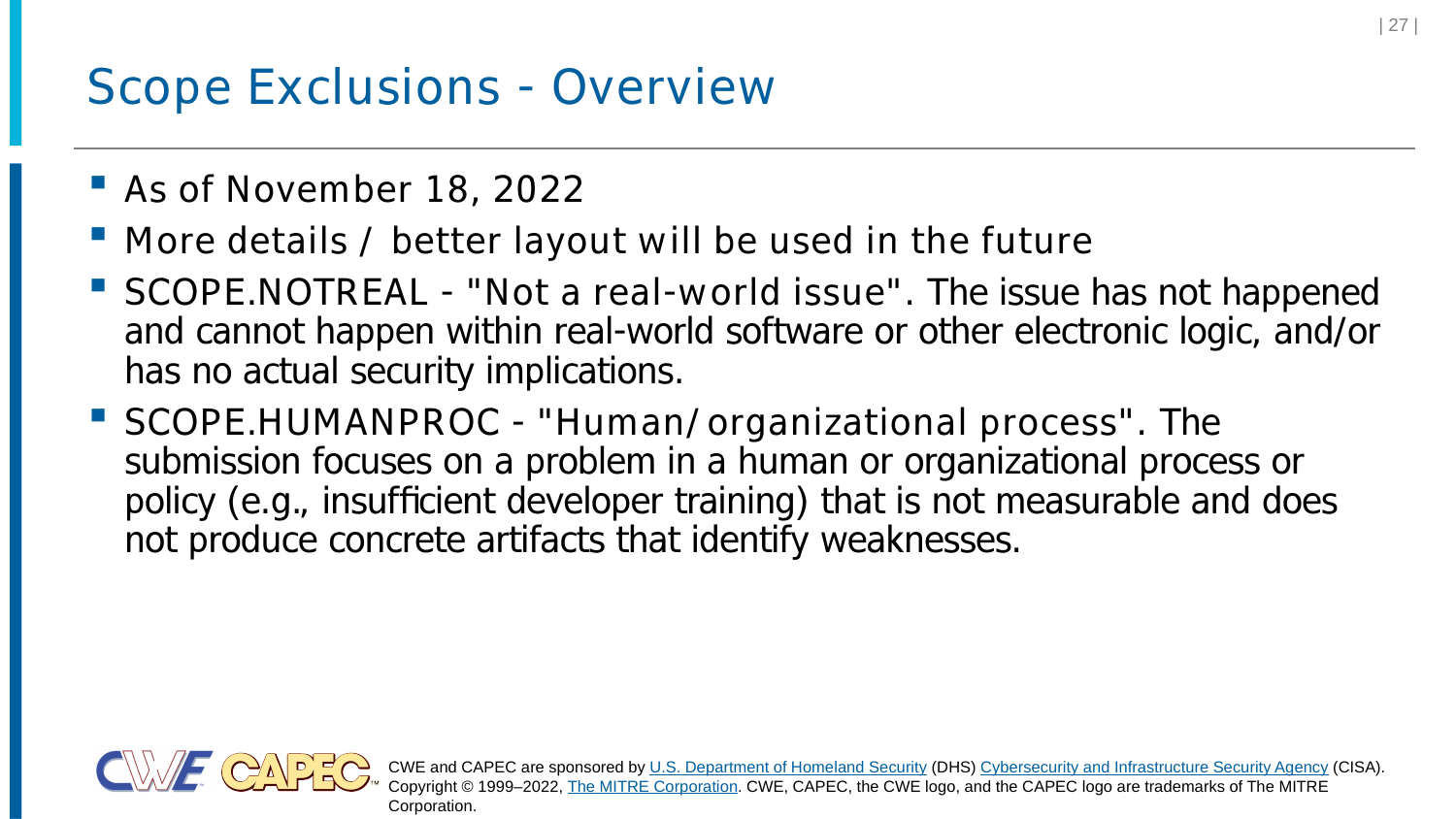

| 27 |
# Scope Exclusions - Overview
As of November 18, 2022
More details / better layout will be used in the future
SCOPE.NOTREAL - "Not a real-world issue". The issue has not happened and cannot happen within real-world software or other electronic logic, and/or has no actual security implications.
SCOPE.HUMANPROC - "Human/organizational process". The submission focuses on a problem in a human or organizational process or policy (e.g., insufficient developer training) that is not measurable and does not produce concrete artifacts that identify weaknesses.